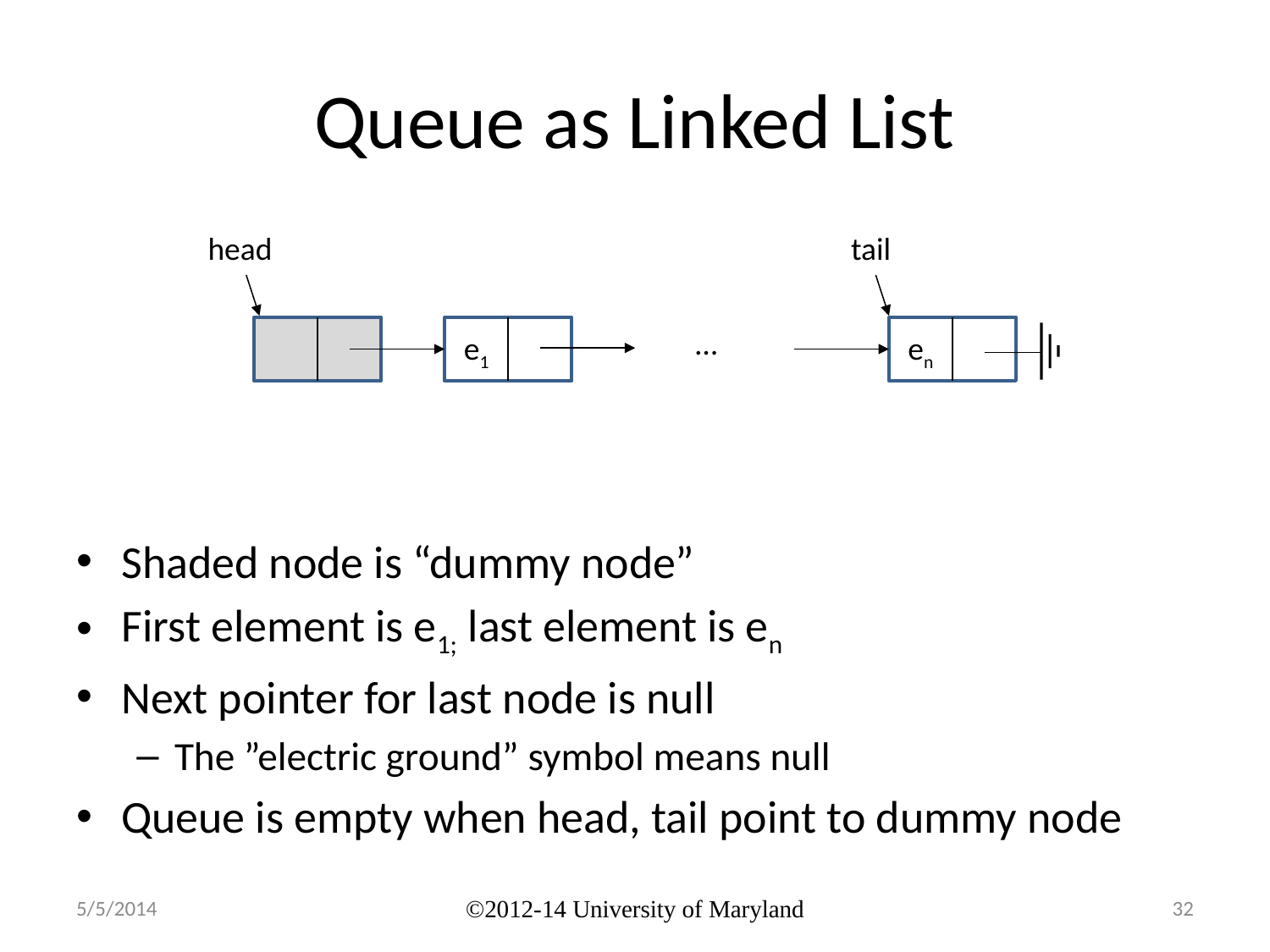

# Queue as Linked List
head
tail

e1
…

en

Shaded node is “dummy node”
First element is e1; last element is en
Next pointer for last node is null
The ”electric ground” symbol means null
Queue is empty when head, tail point to dummy node
5/5/2014
©2012-14 University of Maryland
32